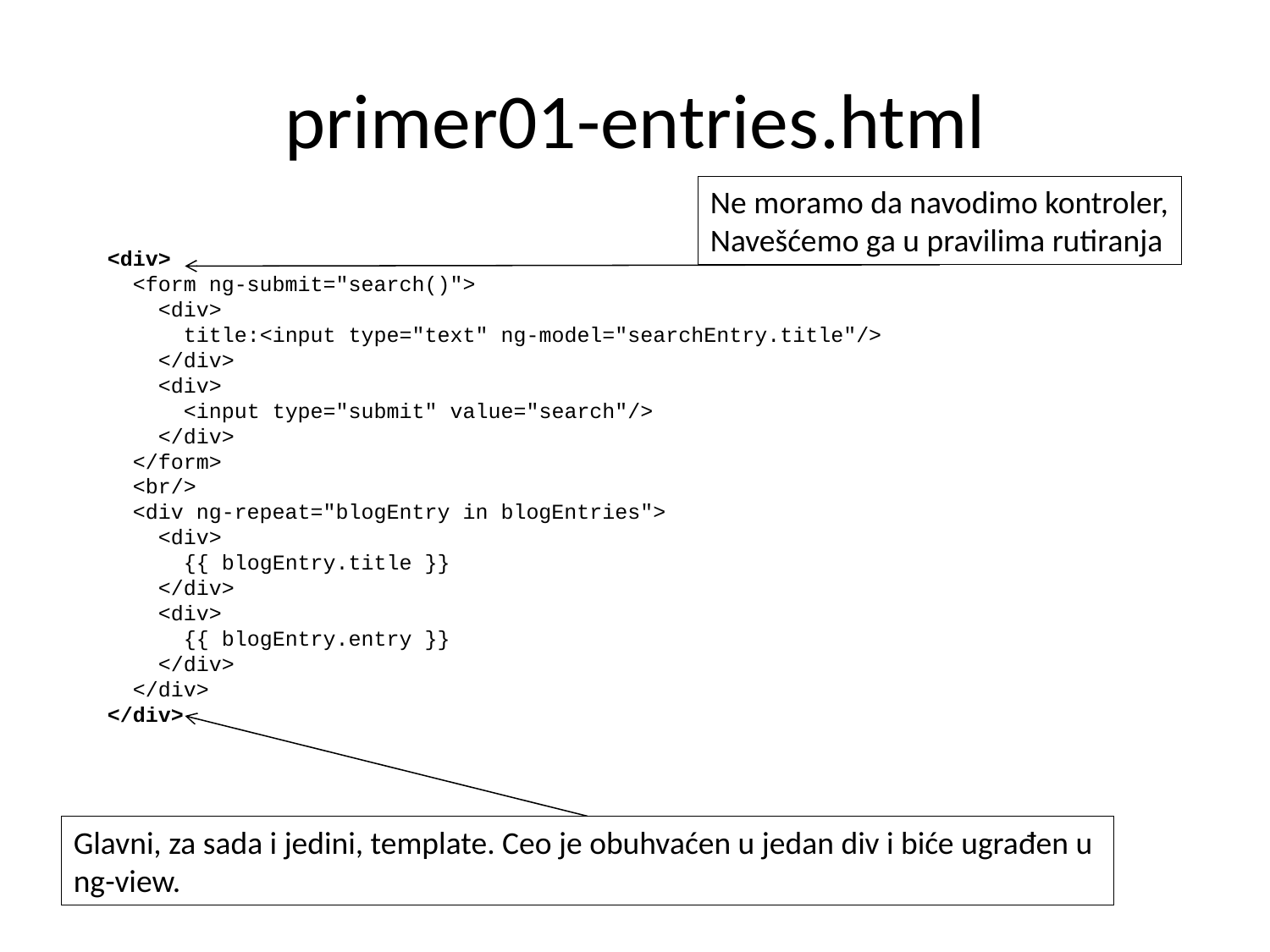

# primer01-entries.html
Ne moramo da navodimo kontroler,
Navešćemo ga u pravilima rutiranja
<div>
  <form ng-submit="search()">
    <div>
      title:<input type="text" ng-model="searchEntry.title"/>
    </div>
    <div>
      <input type="submit" value="search"/>
    </div>
  </form>
  <br/>
  <div ng-repeat="blogEntry in blogEntries">
    <div>
      {{ blogEntry.title }}
    </div>
    <div>
      {{ blogEntry.entry }}
    </div>
  </div>
</div>

Glavni, za sada i jedini, template. Ceo je obuhvaćen u jedan div i biće ugrađen u
ng-view.